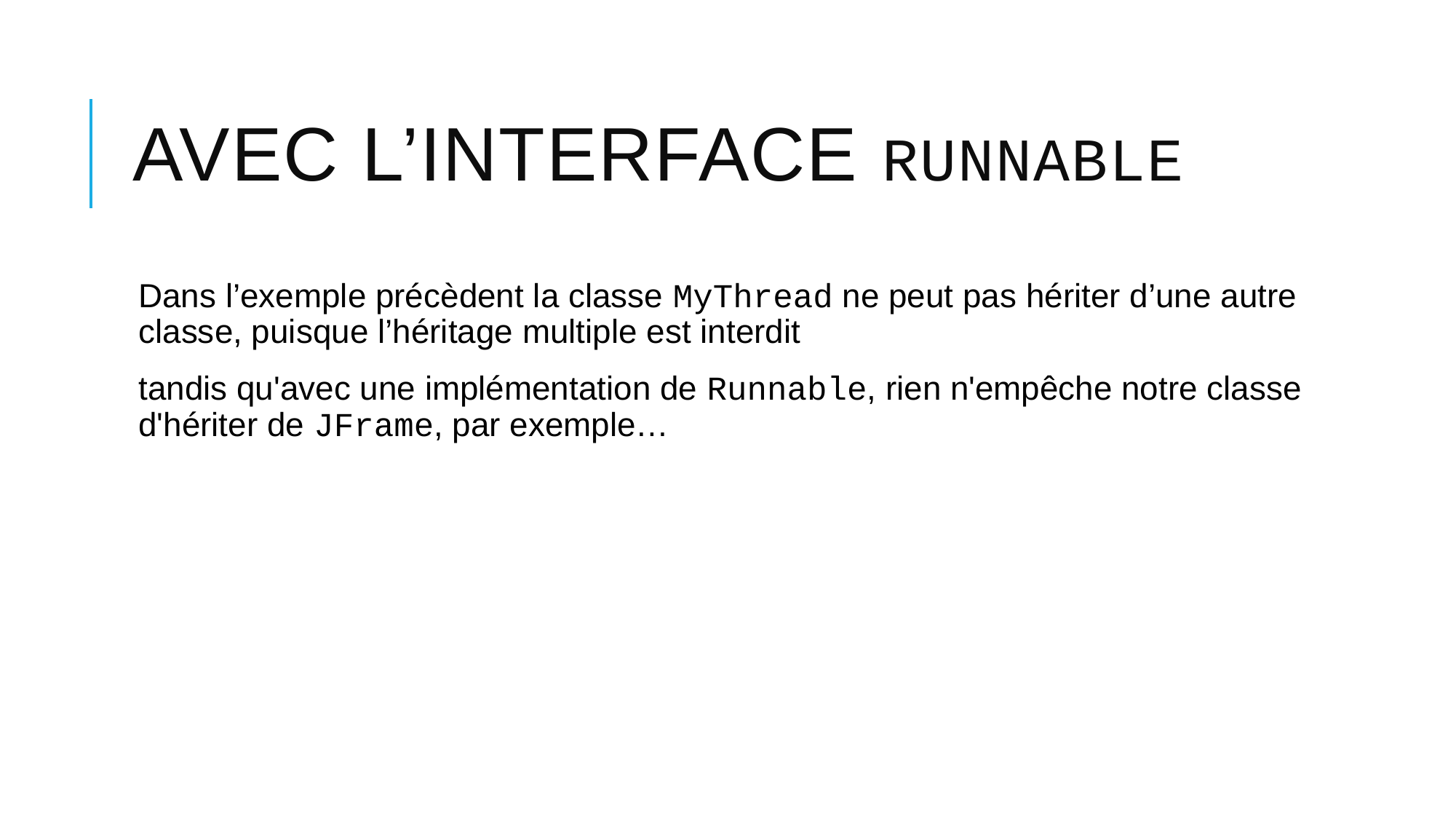

# Avec l’interface runnable
Dans l’exemple précèdent la classe MyThread ne peut pas hériter d’une autre classe, puisque l’héritage multiple est interdit
tandis qu'avec une implémentation de Runnable, rien n'empêche notre classe d'hériter de JFrame, par exemple…